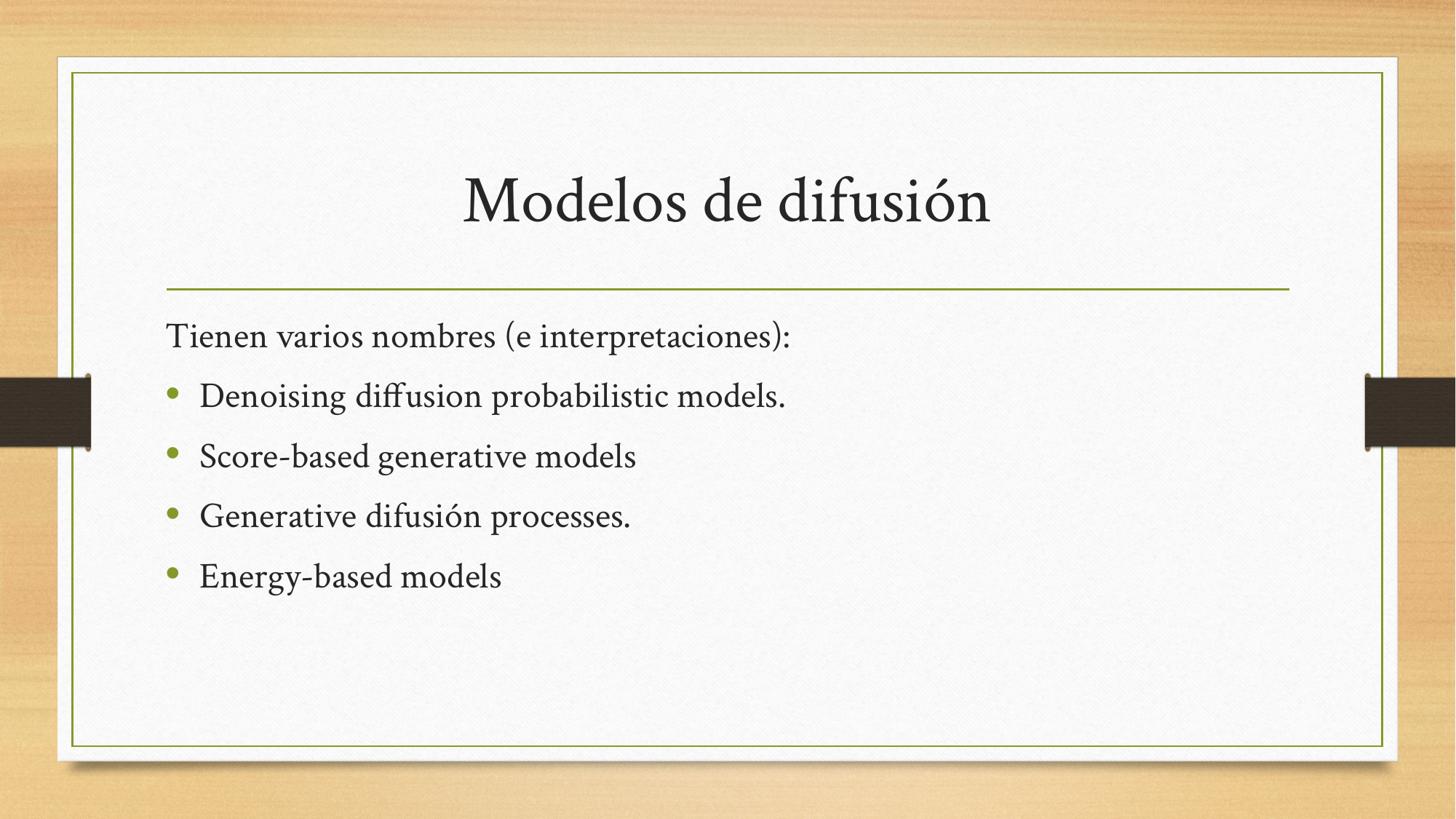

# Modelos de difusión
Tienen varios nombres (e interpretaciones):
Denoising diffusion probabilistic models.
Score-based generative models
Generative difusión processes.
Energy-based models